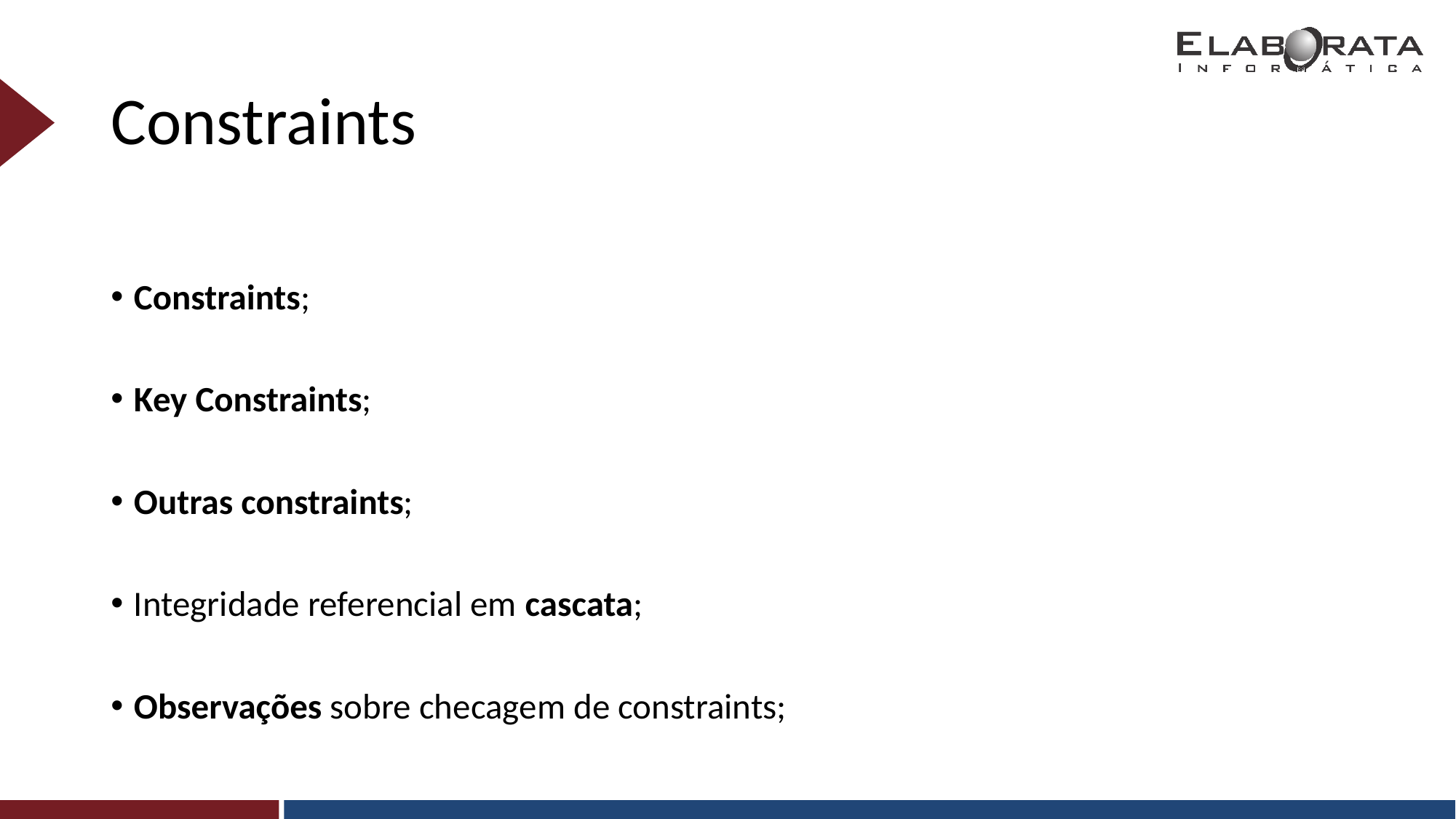

# Constraints

Constraints;

Key Constraints;

Outras constraints;

Integridade referencial em cascata;

Observações sobre checagem de constraints;